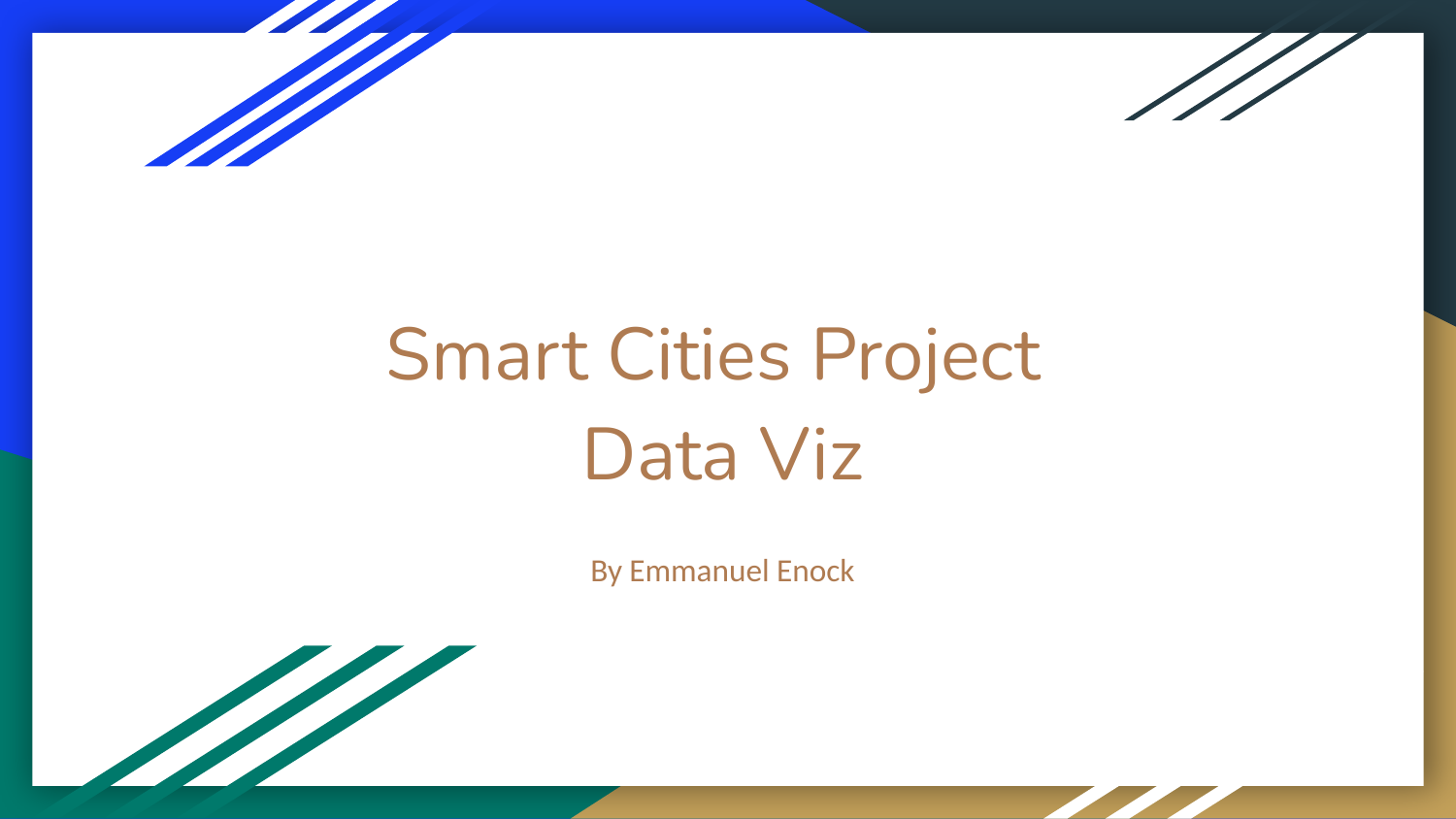

# Smart Cities Project
Data Viz
By Emmanuel Enock